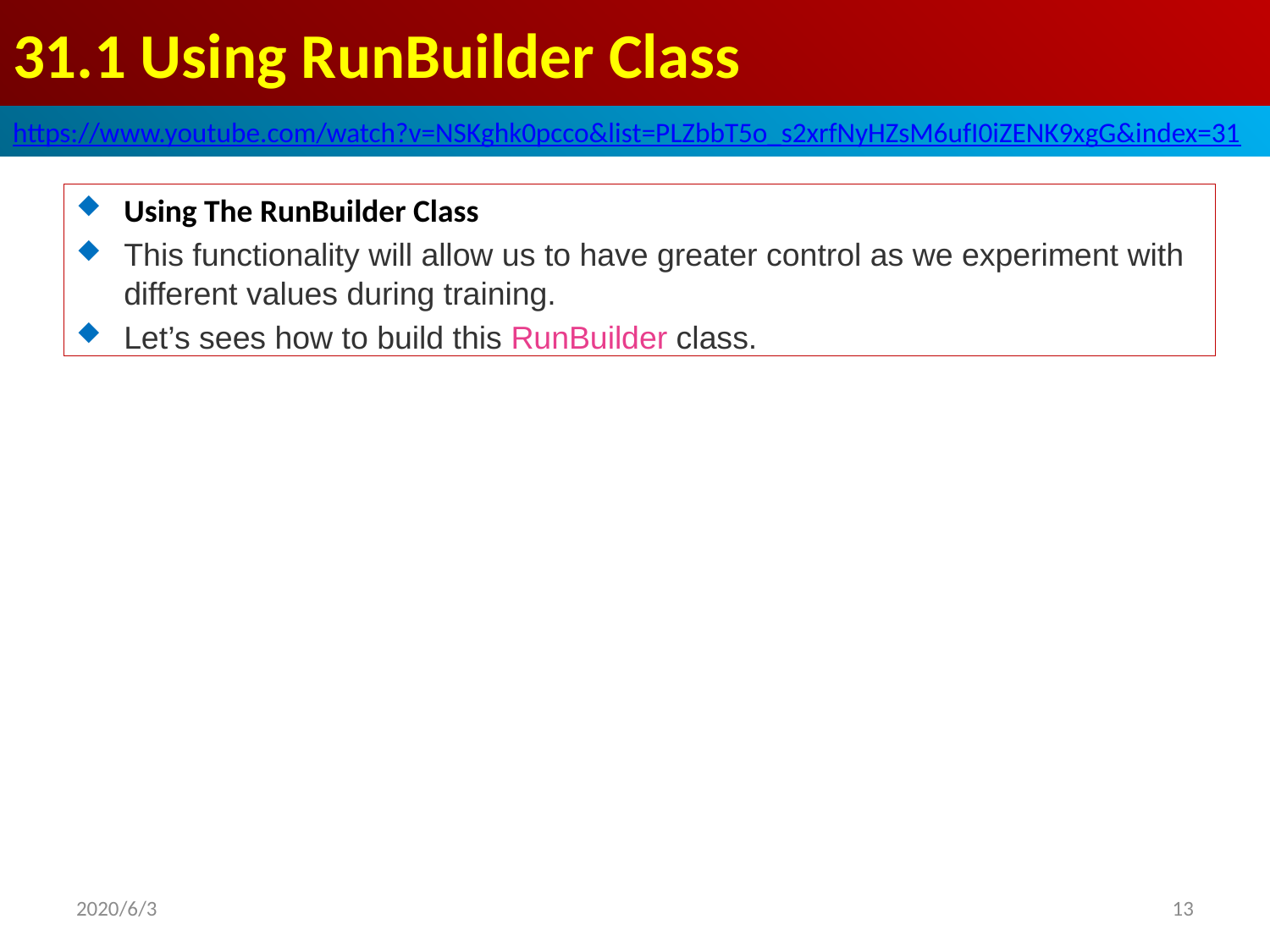

# 31.1 Using RunBuilder Class
https://www.youtube.com/watch?v=NSKghk0pcco&list=PLZbbT5o_s2xrfNyHZsM6ufI0iZENK9xgG&index=31
Using The RunBuilder Class
This functionality will allow us to have greater control as we experiment with different values during training.
Let’s sees how to build this RunBuilder class.
2020/6/3
13